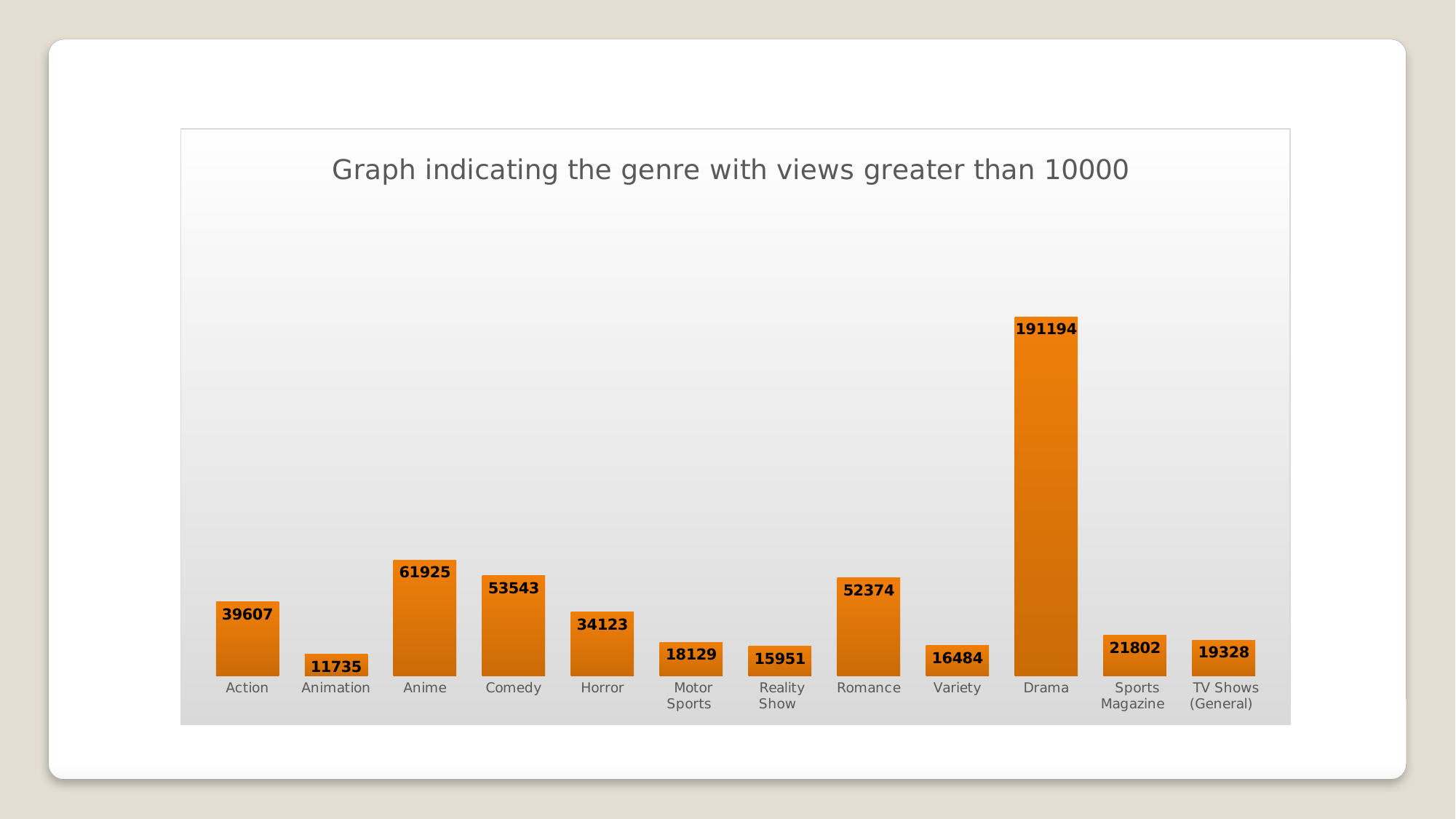

### Chart: Graph indicating the genre with views greater than 10000

| Category |  |
|---|---|
|  Action  | 39607.0 |
|  Animation  | 11735.0 |
|  Anime  | 61925.0 |
|  Comedy  | 53543.0 |
|  Horror  | 34123.0 |
|  Motor Sports  | 18129.0 |
|  Reality Show  | 15951.0 |
|  Romance  | 52374.0 |
|  Variety  | 16484.0 |
|  Drama  | 191194.0 |
|  Sports Magazine  | 21802.0 |
|  TV Shows (General)  | 19328.0 |